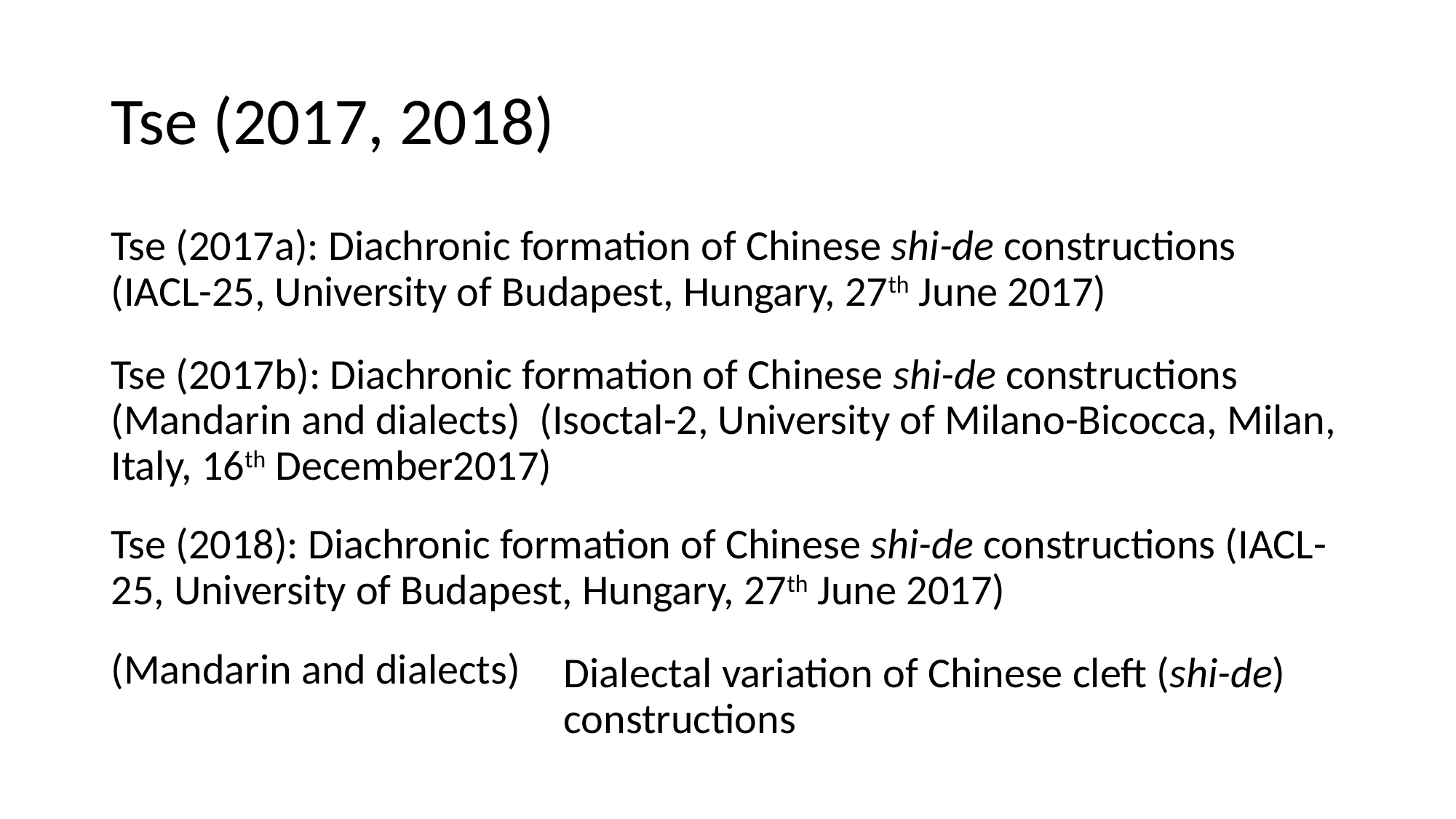

# Tse (2017, 2018)
Tse (2017a): Diachronic formation of Chinese shi-de constructions (IACL-25, University of Budapest, Hungary, 27th June 2017)
Tse (2017b): Diachronic formation of Chinese shi-de constructions (Mandarin and dialects)  (Isoctal-2, University of Milano-Bicocca, Milan, Italy, 16th December2017)
Tse (2018): Diachronic formation of Chinese shi-de constructions (IACL-25, University of Budapest, Hungary, 27th June 2017)
(Mandarin and dialects)
Dialectal variation of Chinese cleft (shi-de) constructions